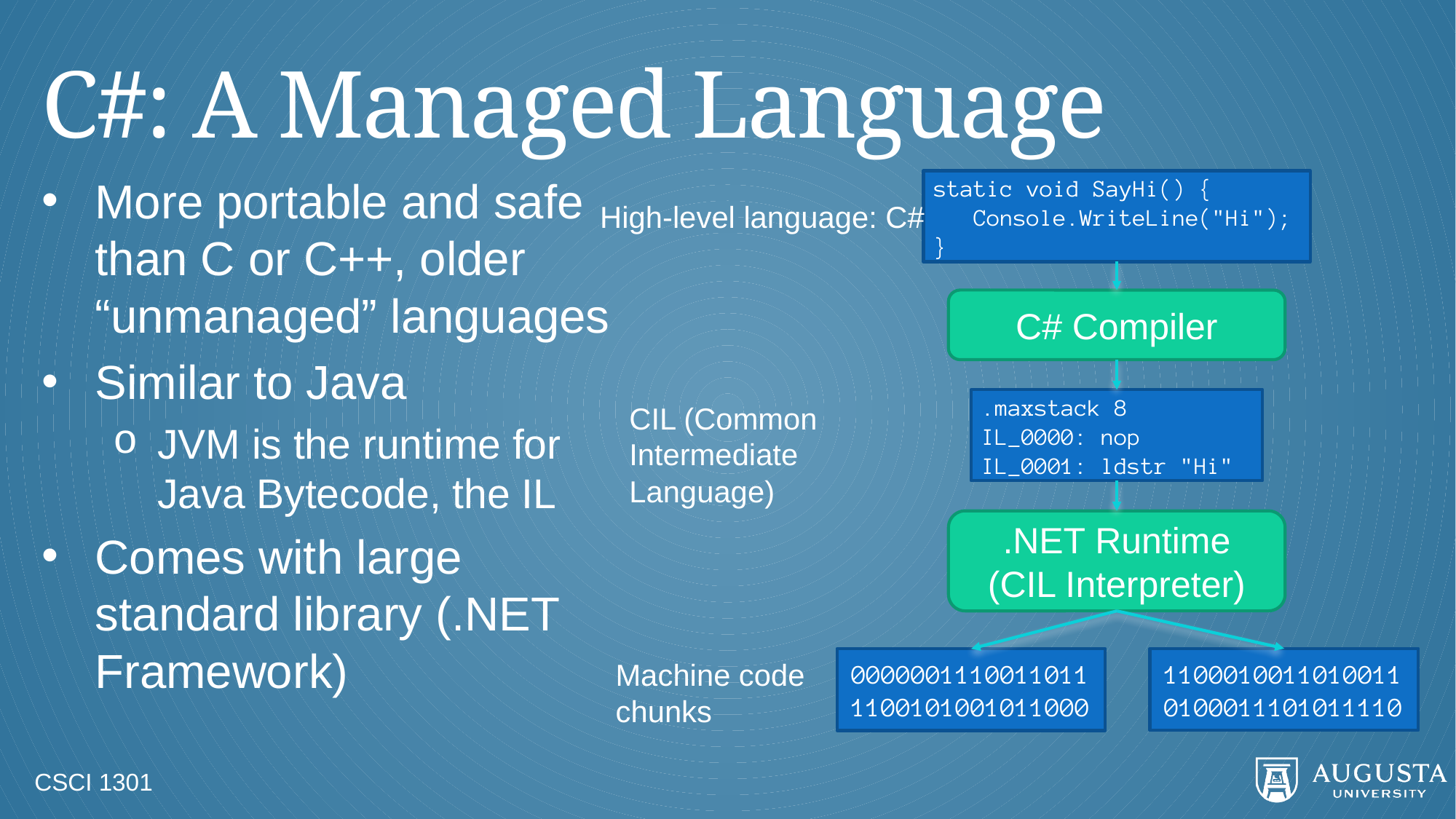

# C#: A Managed Language
More portable and safe than C or C++, older “unmanaged” languages
Similar to Java
JVM is the runtime for Java Bytecode, the IL
Comes with large standard library (.NET Framework)
static void SayHi() {
   Console.WriteLine("Hi");
}
High-level language: C#
C# Compiler
.maxstack 8
IL_0000: nop
IL_0001: ldstr "Hi"
CIL (Common Intermediate Language)
.NET Runtime (CIL Interpreter)
1100010011010011
0100011101011110
0000001110011011 1100101001011000
Machine code chunks
CSCI 1301